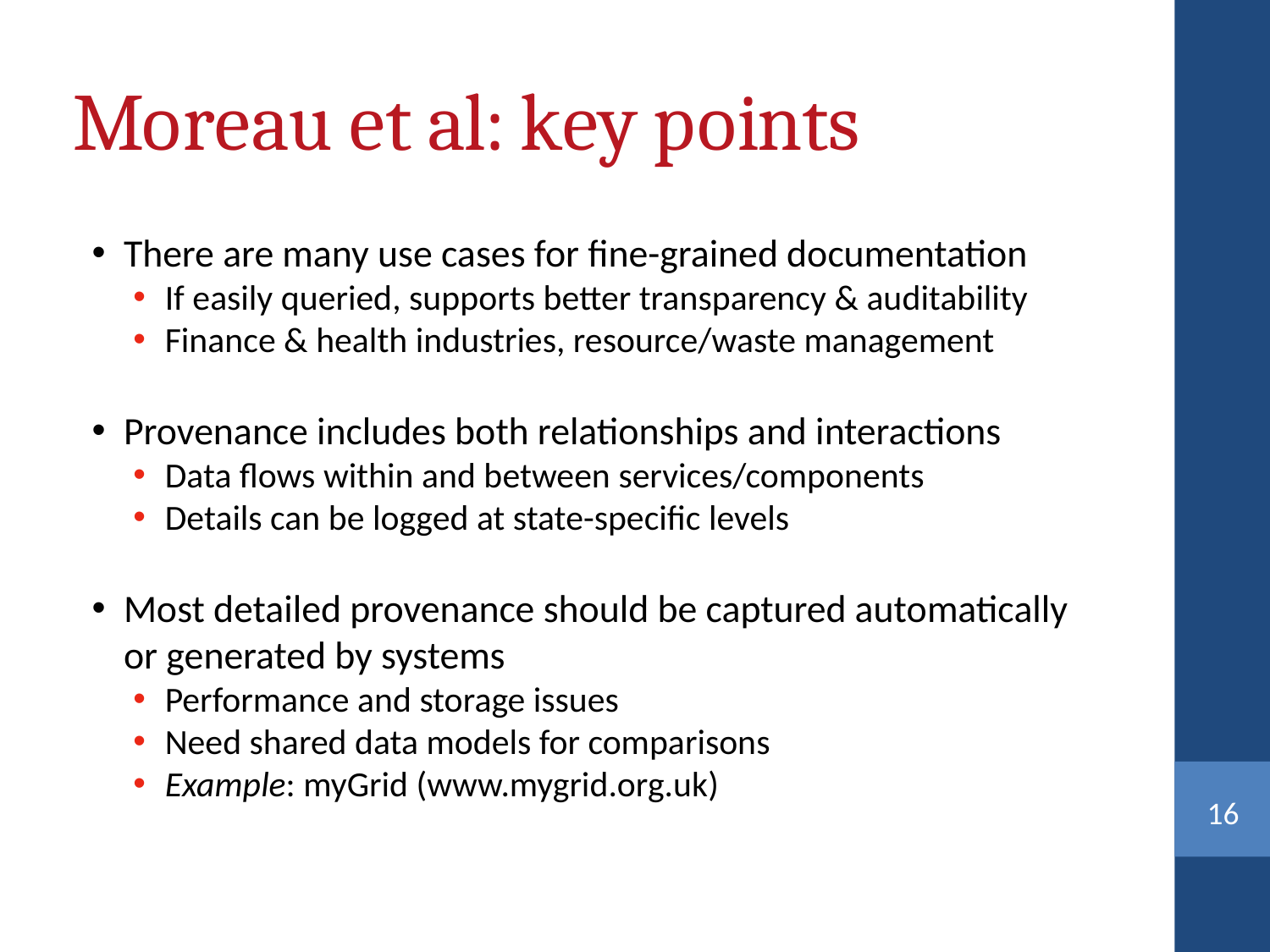

Moreau et al: key points
There are many use cases for fine-grained documentation
If easily queried, supports better transparency & auditability
Finance & health industries, resource/waste management

Provenance includes both relationships and interactions
Data flows within and between services/components
Details can be logged at state-specific levels

Most detailed provenance should be captured automatically or generated by systems
Performance and storage issues
Need shared data models for comparisons
Example: myGrid (www.mygrid.org.uk)
16